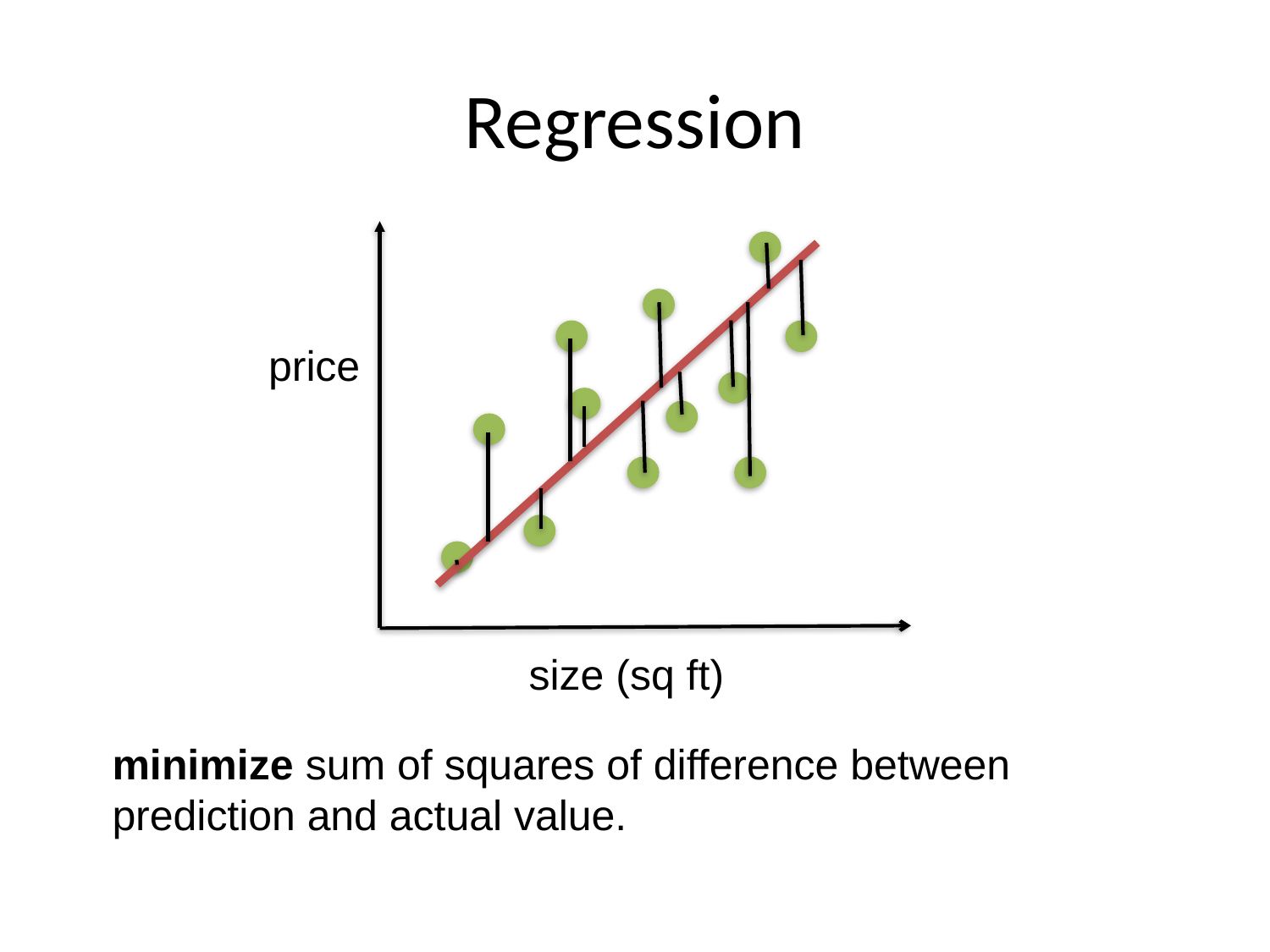

# Regression

price
size (sq ft)
minimize sum of squares of difference between prediction and actual value.